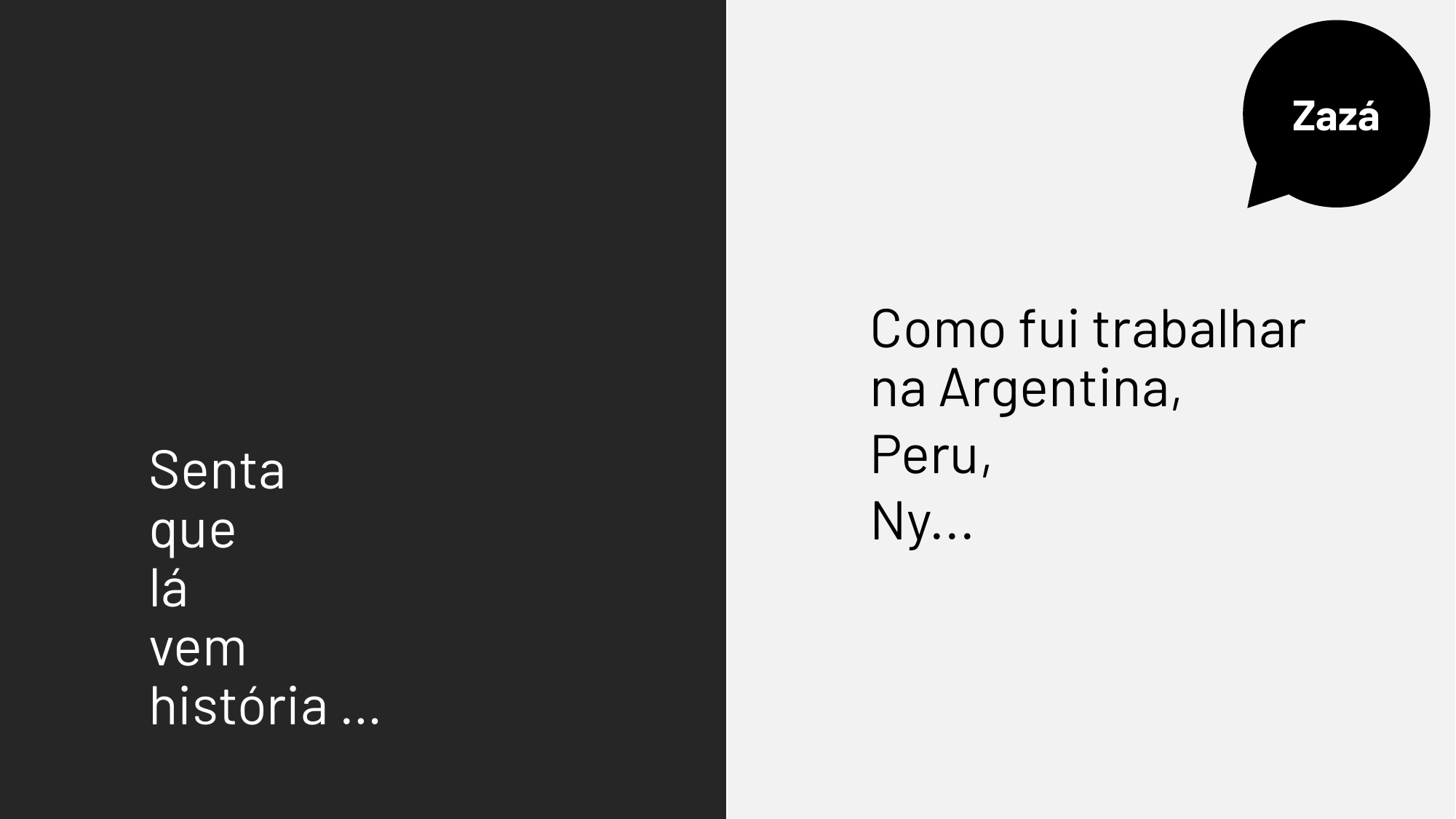

Zazá

# Senta que lá vem história …
Como fui trabalhar na Argentina,
Peru,
Ny...